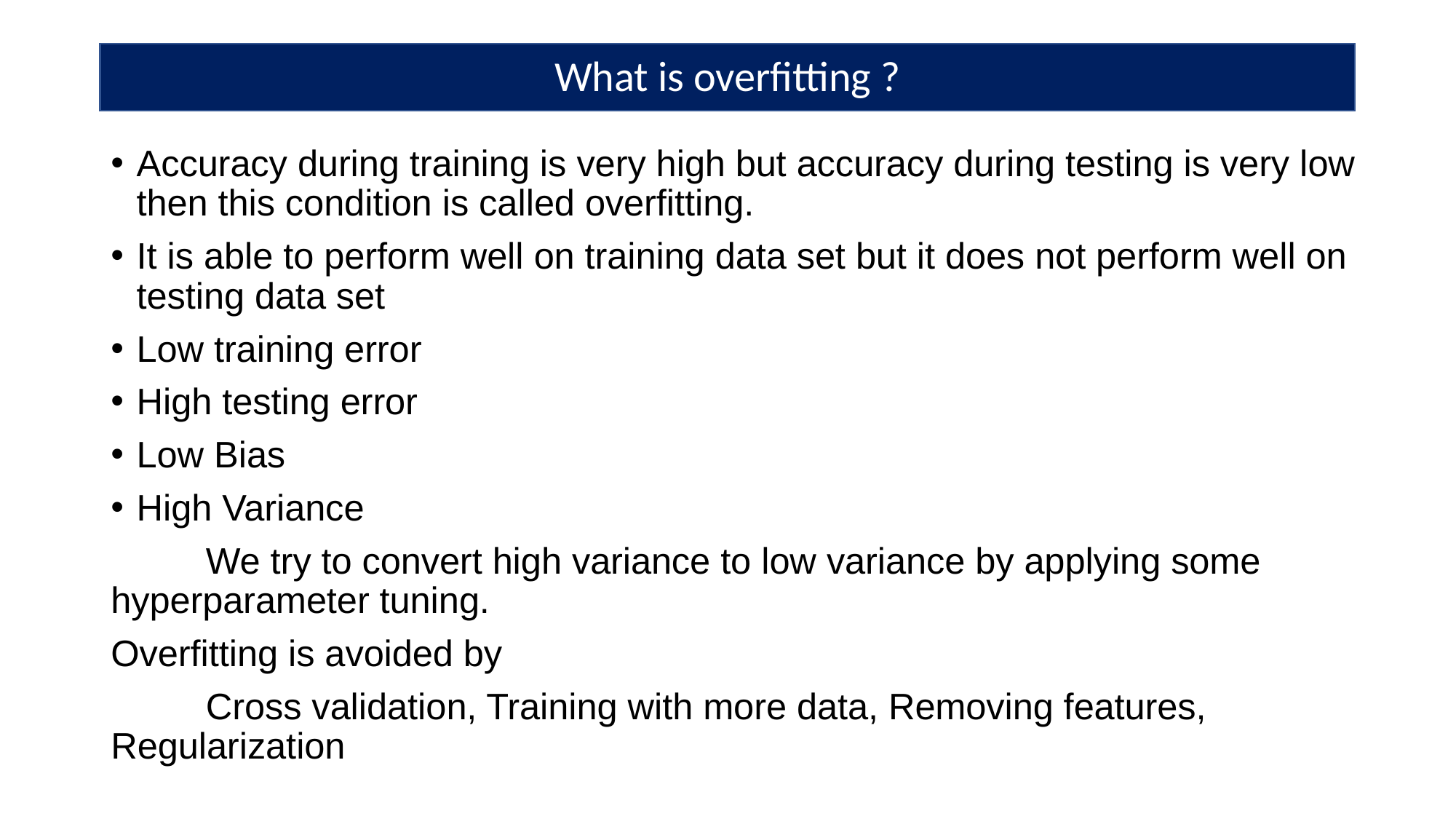

# What is overfitting ?
Accuracy during training is very high but accuracy during testing is very low then this condition is called overfitting.
It is able to perform well on training data set but it does not perform well on testing data set
Low training error
High testing error
Low Bias
High Variance
	We try to convert high variance to low variance by applying some hyperparameter tuning.
Overfitting is avoided by
	Cross validation, Training with more data, Removing features, Regularization